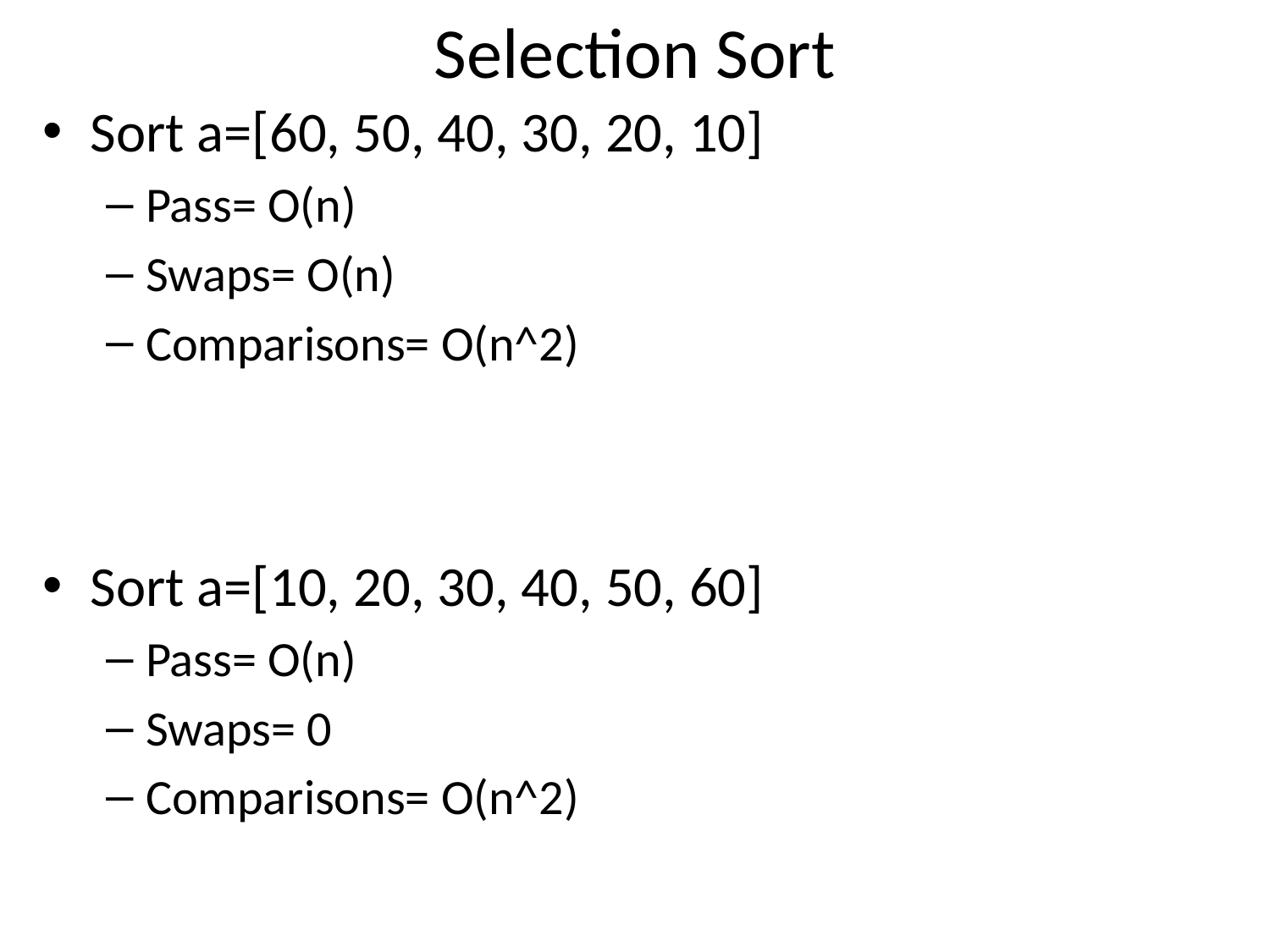

# Selection Sort
Sort a=[60, 50, 40, 30, 20, 10]
Pass= O(n)
Swaps= O(n)
Comparisons= O(n^2)

Sort a=[10, 20, 30, 40, 50, 60]
Pass= O(n)
Swaps= 0
Comparisons= O(n^2)